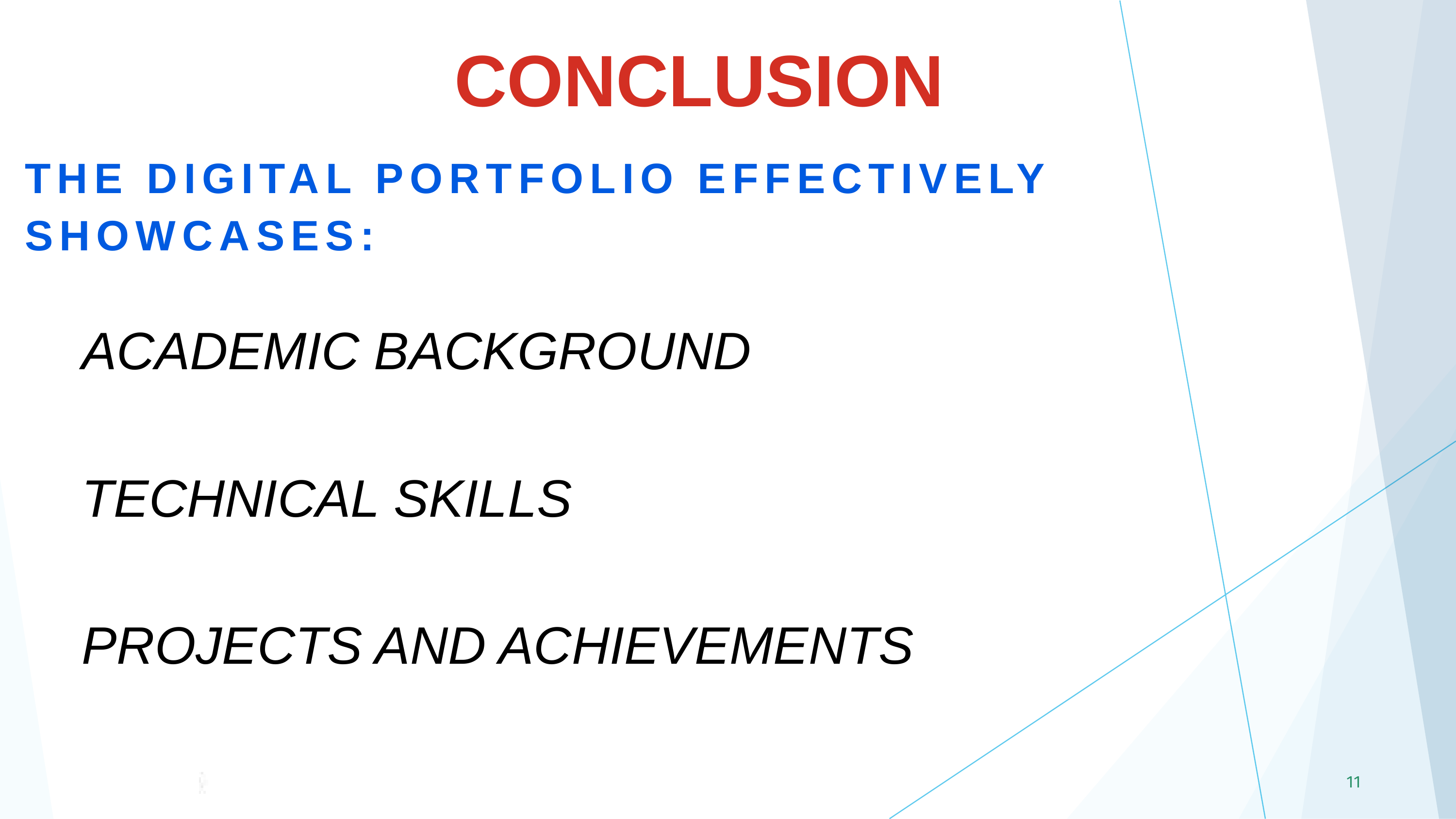

CONCLUSION
THE DIGITAL PORTFOLIO EFFECTIVELY SHOWCASES:

ACADEMIC BACKGROUND

TECHNICAL SKILLS

PROJECTS AND ACHIEVEMENTS

11